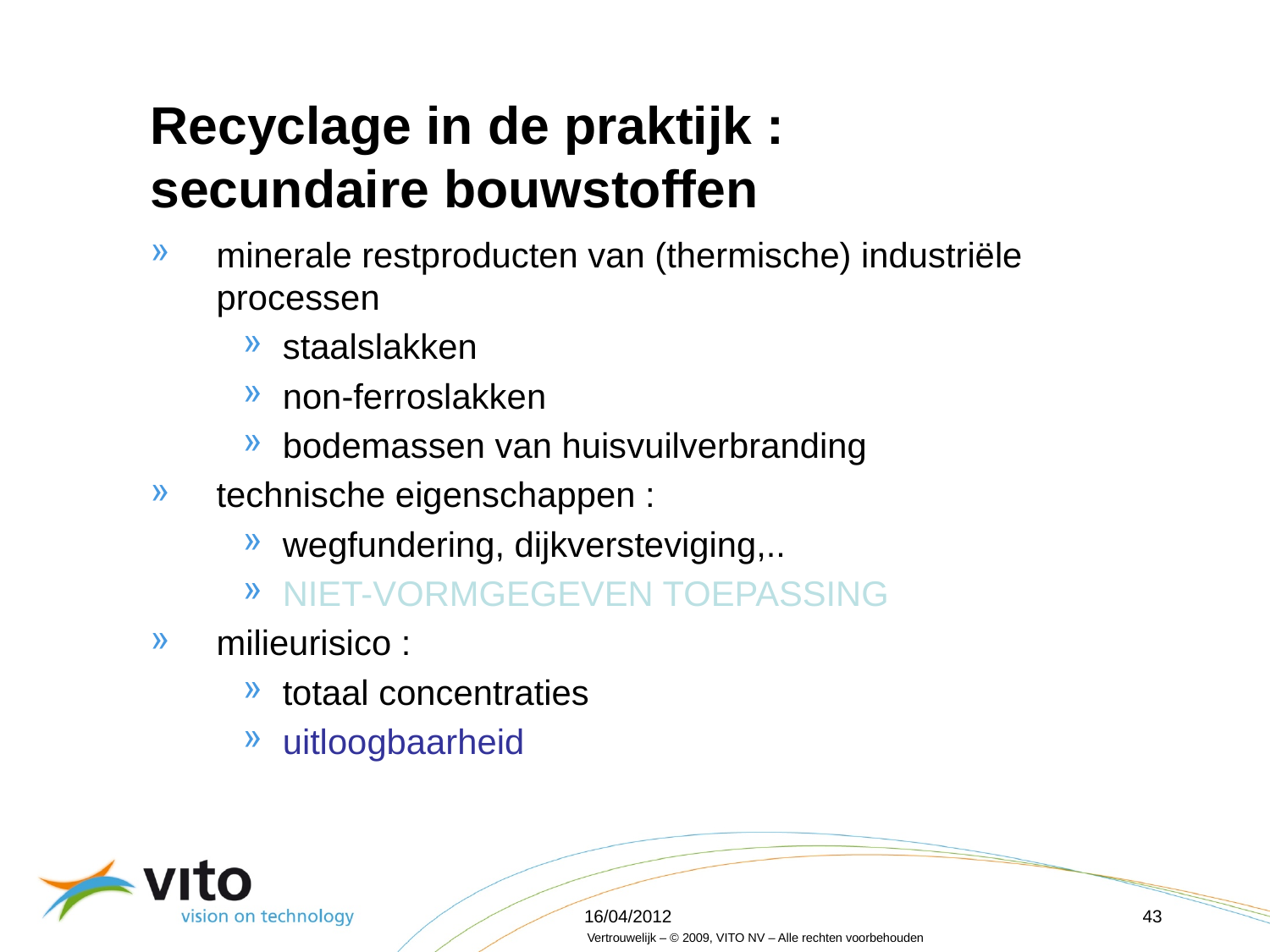

Recyclage in de praktijk :
secundaire bouwstoffen
minerale restproducten van (thermische) industriële processen
staalslakken
non-ferroslakken
bodemassen van huisvuilverbranding
technische eigenschappen :
wegfundering, dijkversteviging,..
NIET-VORMGEGEVEN TOEPASSING
milieurisico :
totaal concentraties
uitloogbaarheid
16/04/2012
43